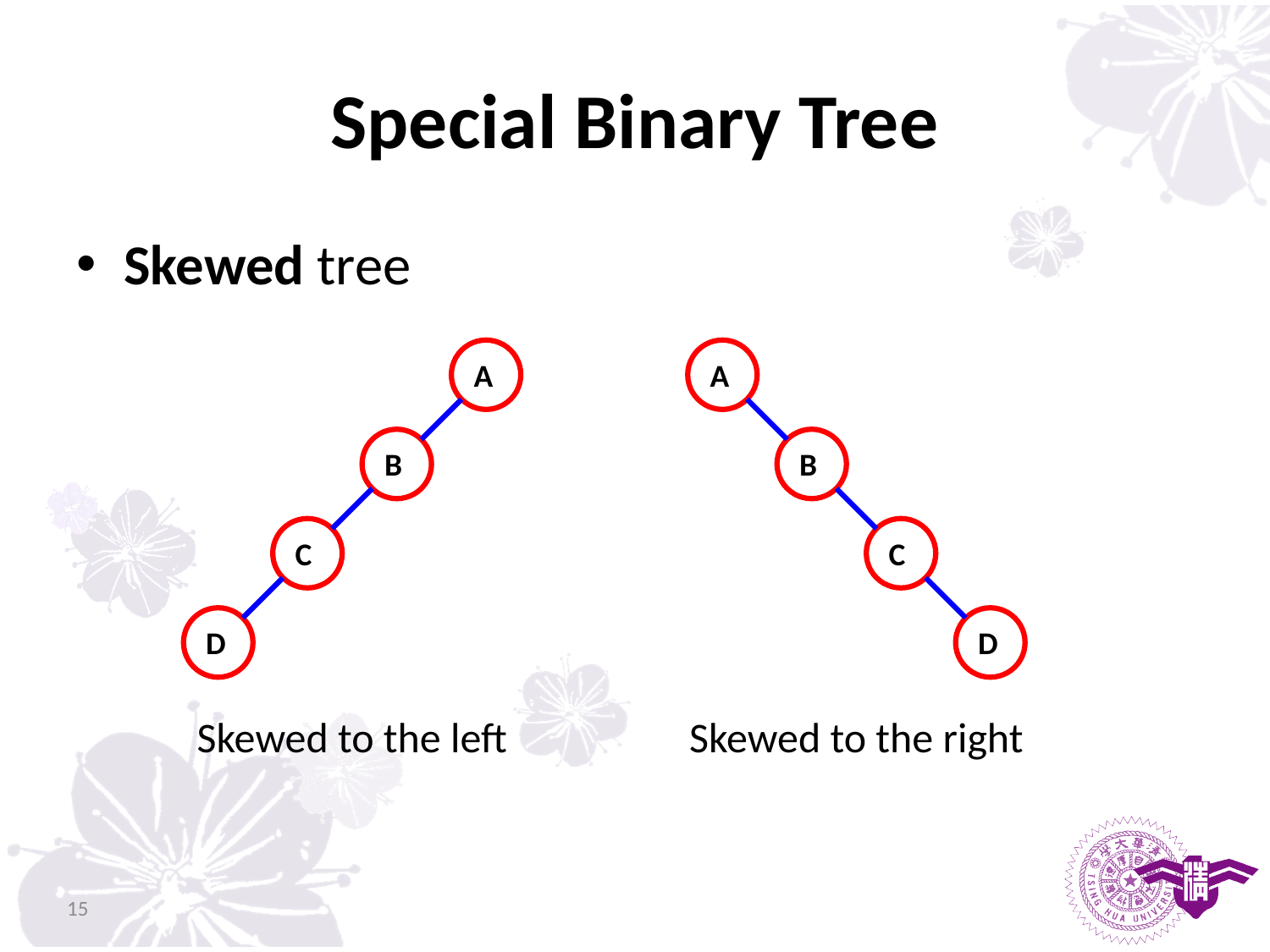

# Special Binary Tree
Skewed tree
A

B
C
D
A

B
C
D
Skewed to the left
Skewed to the right
15